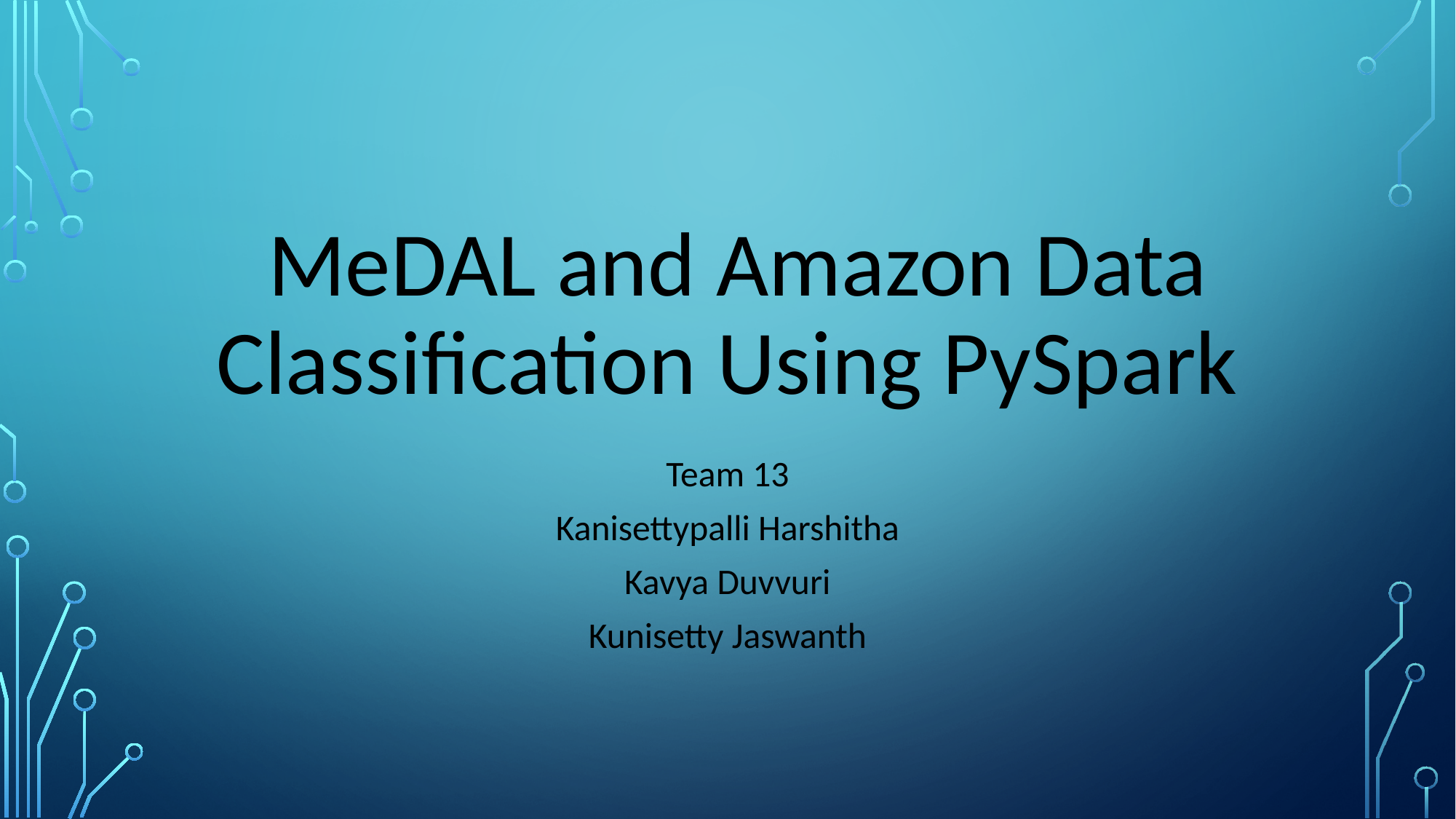

MeDAL and Amazon Data Classification Using PySpark
Team 13
Kanisettypalli Harshitha
Kavya Duvvuri
Kunisetty Jaswanth